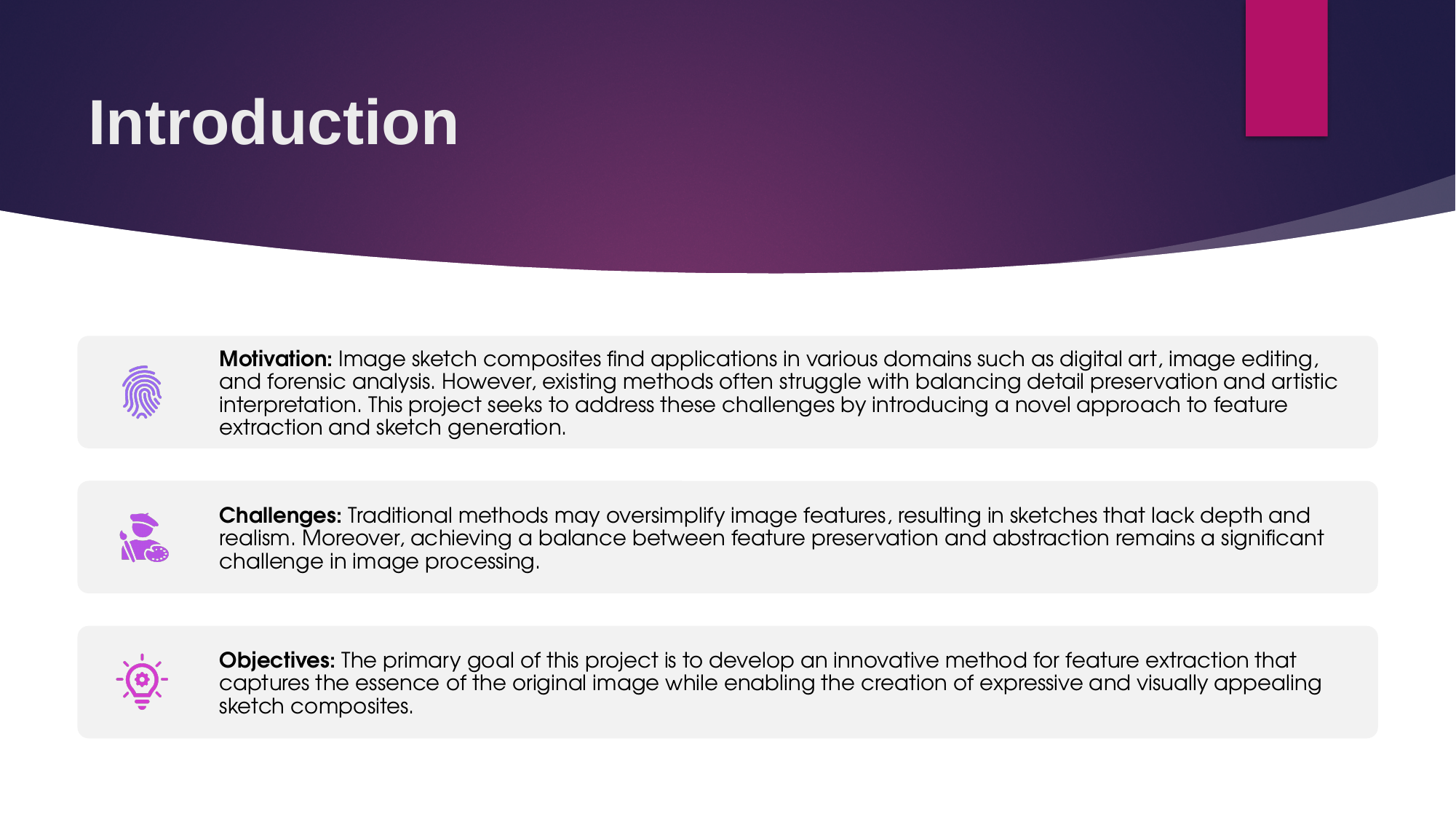

# Introduction

Motivation: Image sketch composites find applications in various domains such as digital art, image editing, and forensic analysis. However, existing methods often struggle with balancing detail preservation and artistic interpretation. This project seeks to address these challenges by introducing a novel approach to feature extraction and sketch generation.
Challenges: Traditional methods may oversimplify image features, resulting in sketches that lack depth and realism. Moreover, achieving a balance between feature preservation and abstraction remains a significant challenge in image processing.
Objectives: The primary goal of this project is to develop an innovative method for feature extraction that captures the essence of the original image while enabling the creation of expressive and visually appealing sketch composites.